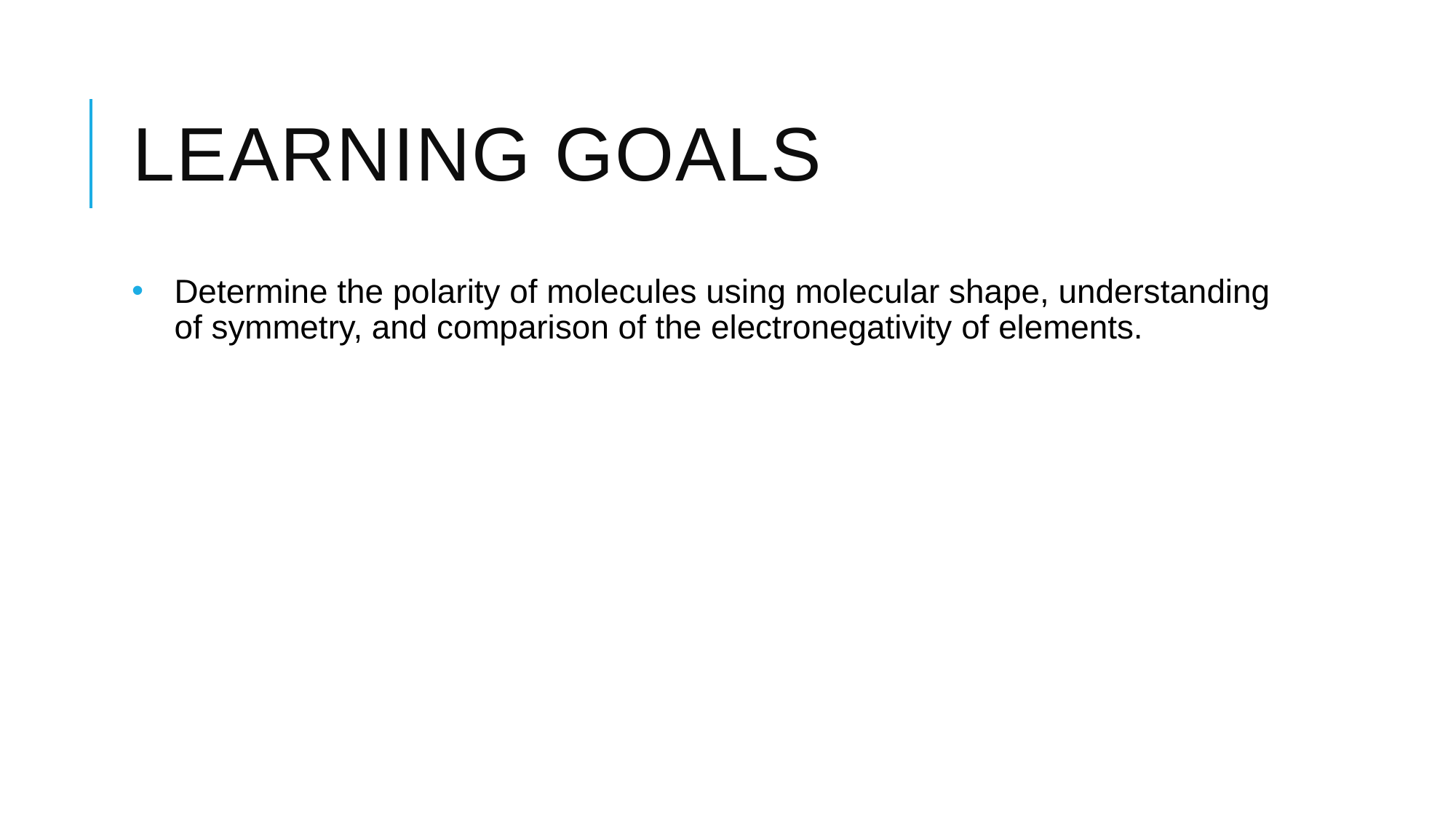

# Learning goals
Determine the polarity of molecules using molecular shape, understanding of symmetry, and comparison of the electronegativity of elements.